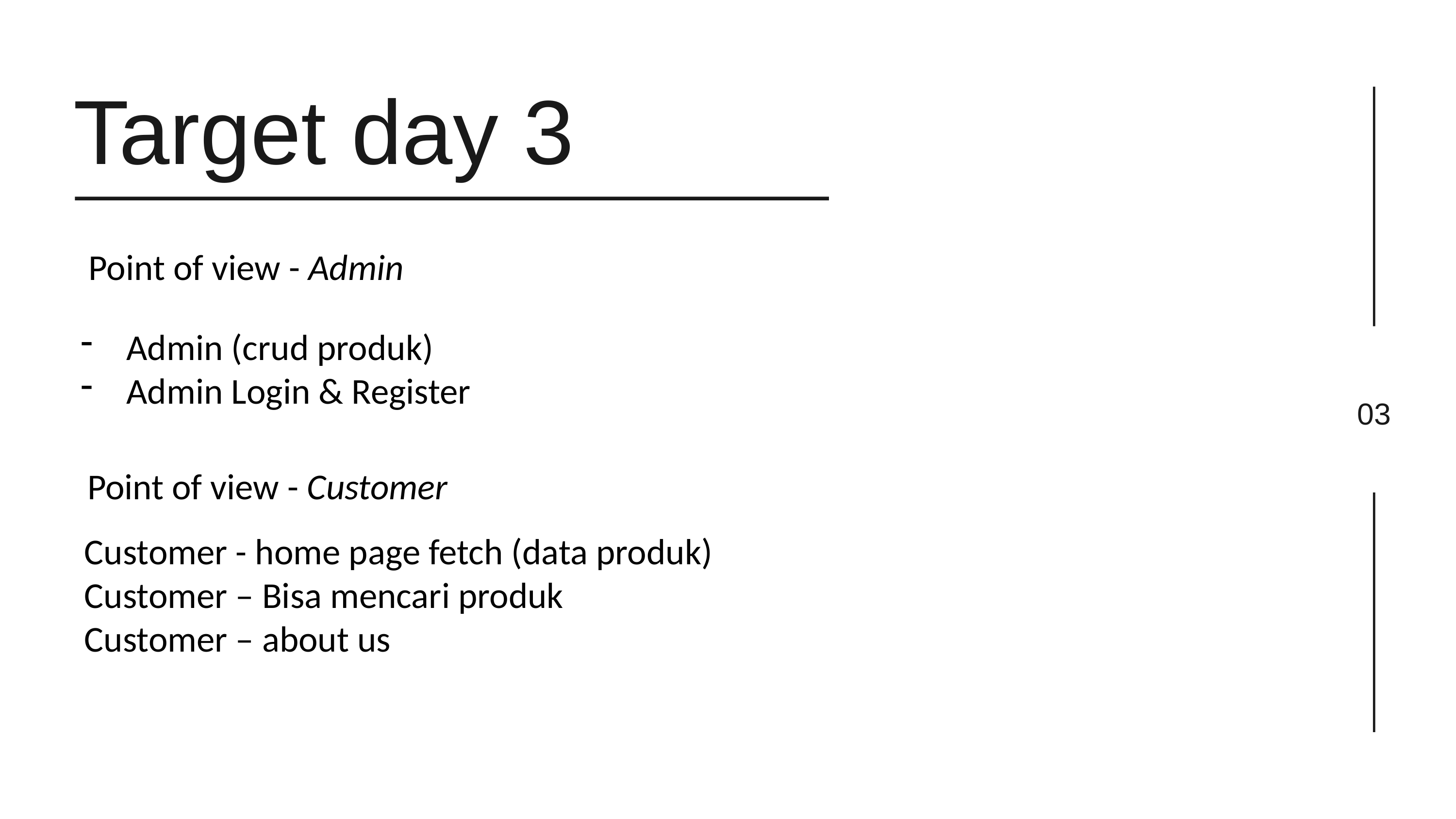

03

Target day 3

Point of view - Admin
Admin (crud produk)
Admin Login & Register
Point of view - Customer
Customer - home page fetch (data produk)
Customer – Bisa mencari produk
Customer – about us